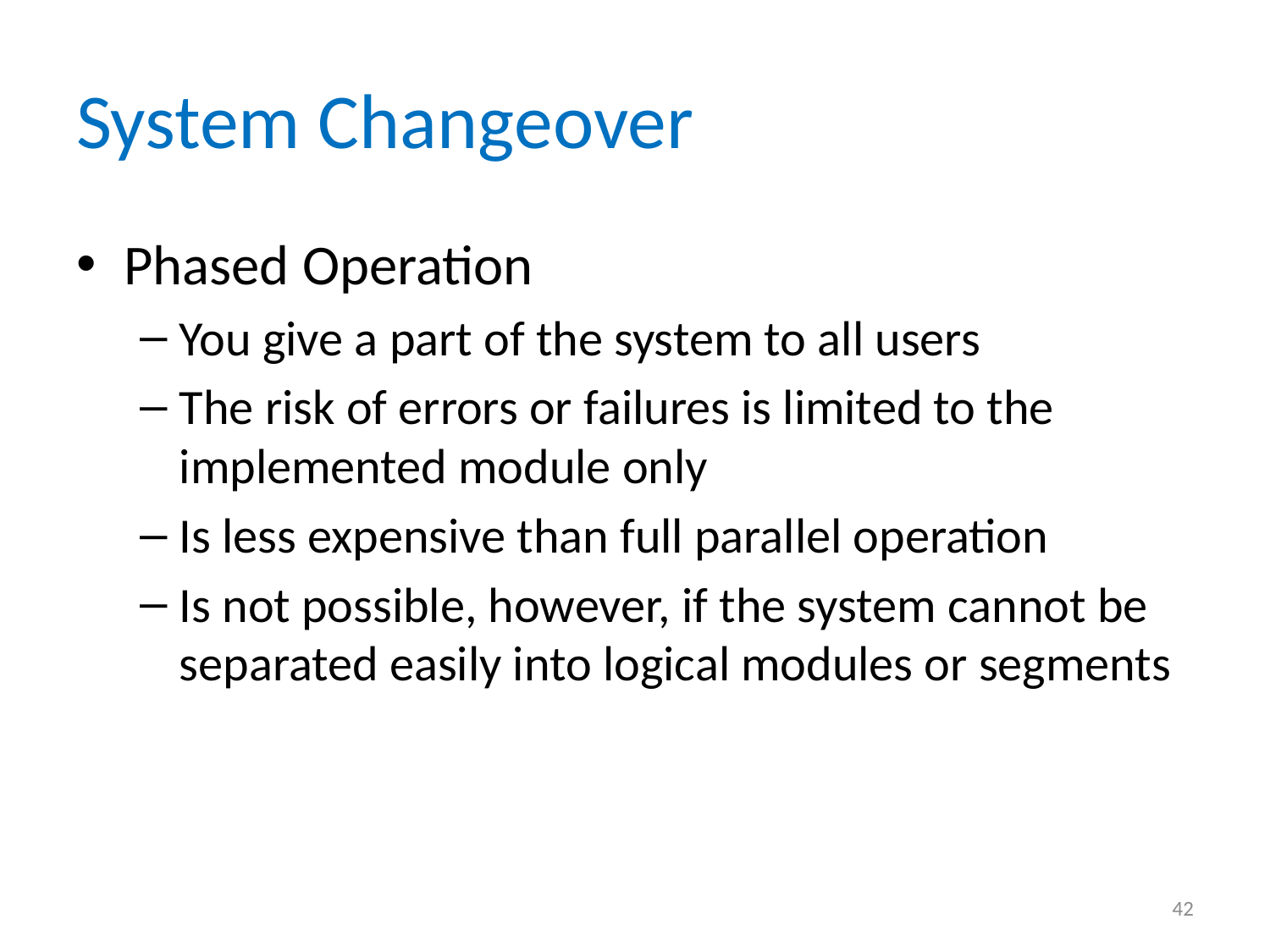

# System Changeover
Phased Operation
You give a part of the system to all users
The risk of errors or failures is limited to the implemented module only
Is less expensive than full parallel operation
Is not possible, however, if the system cannot be separated easily into logical modules or segments
42